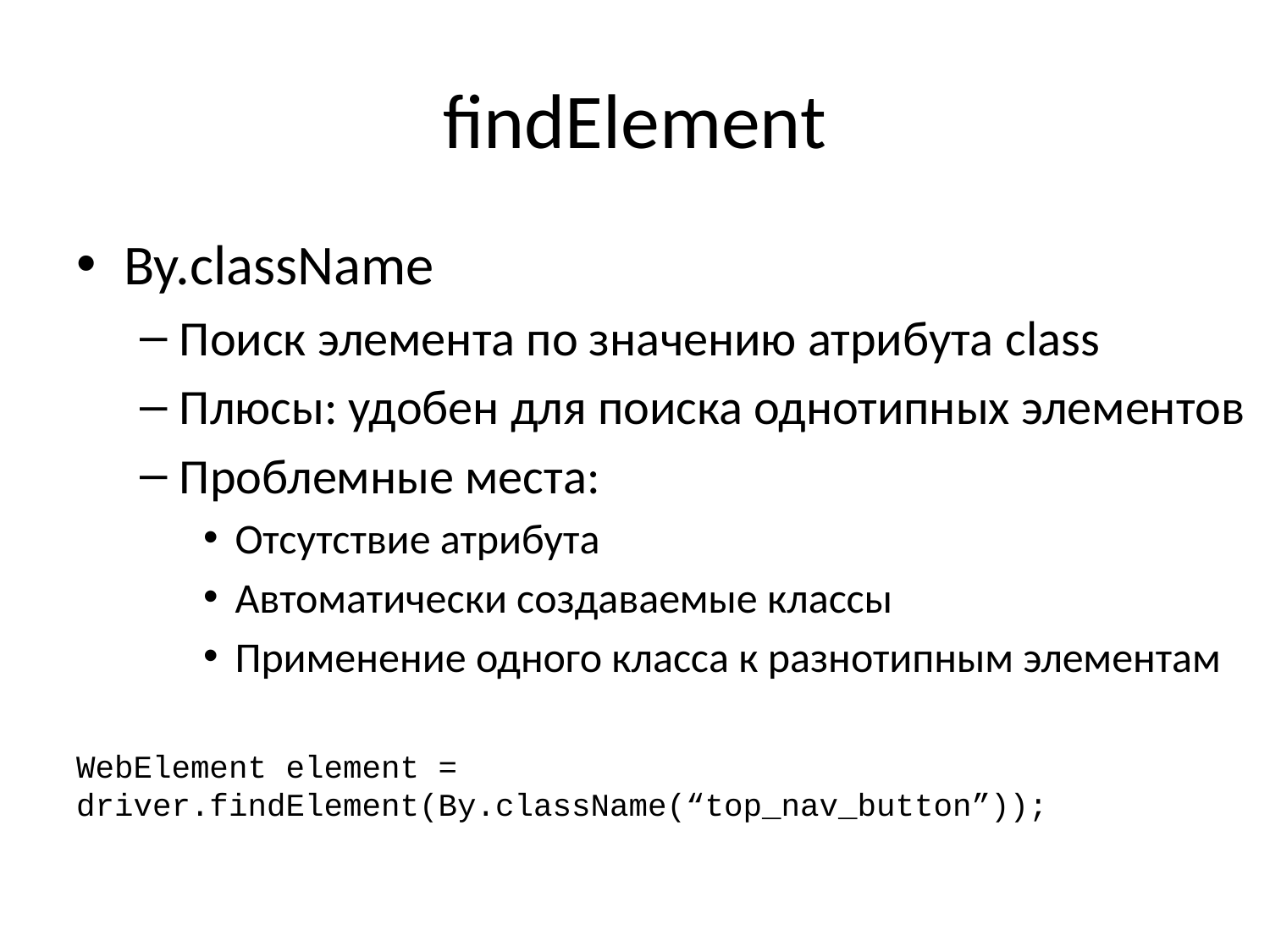

# findElement
By.className
Поиск элемента по значению атрибута class
Плюсы: удобен для поиска однотипных элементов
Проблемные места:
Отсутствие атрибута
Автоматически создаваемые классы
Применение одного класса к разнотипным элементам

WebElement element = driver.findElement(By.className(“top_nav_button”));